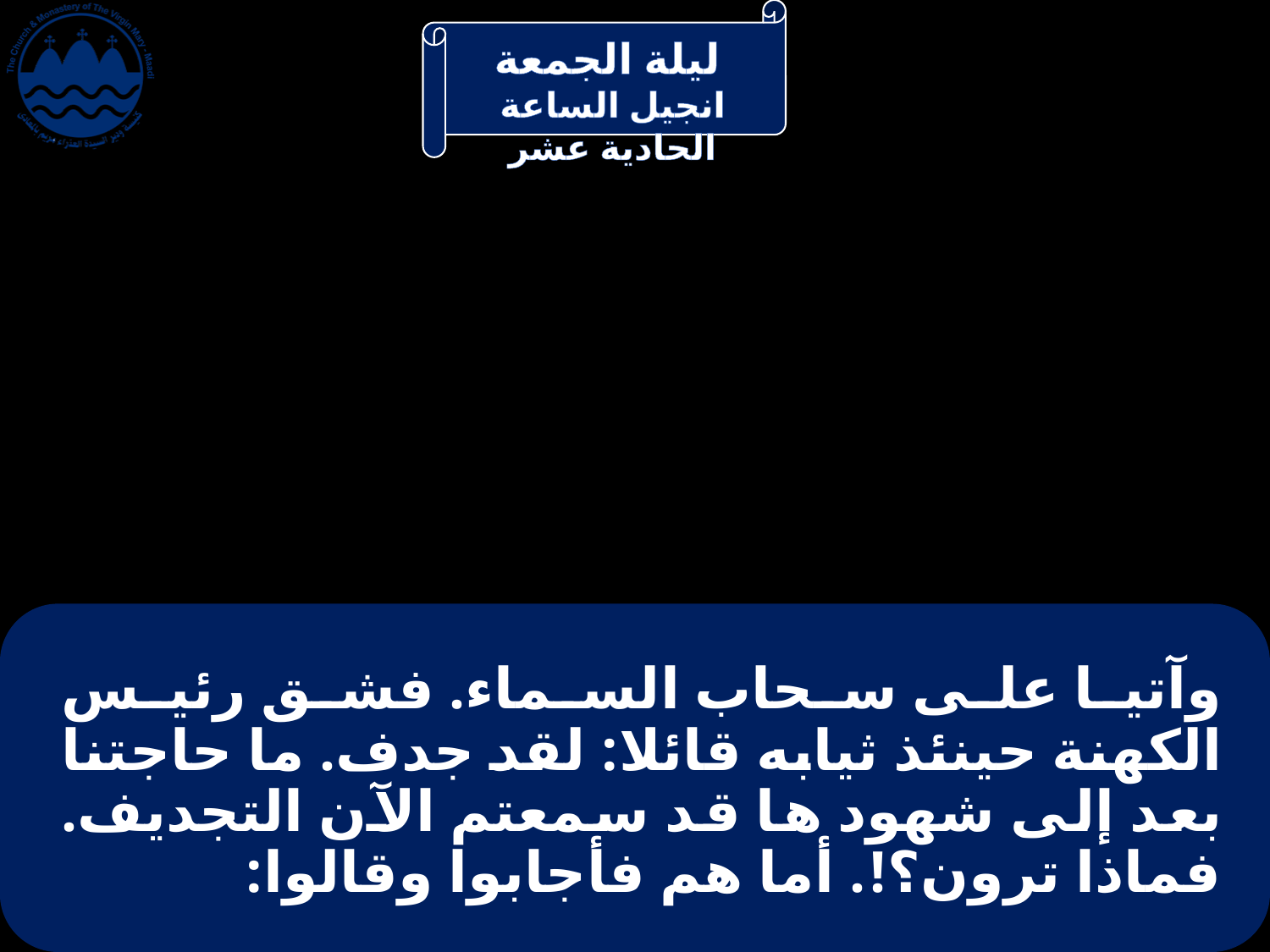

# وآتيا على سحاب السماء. فشق رئيس الكهنة حينئذ ثيابه قائلا: لقد جدف. ما حاجتنا بعد إلى شهود ها قد سمعتم الآن التجديف. فماذا ترون؟!. أما هم فأجابوا وقالوا: